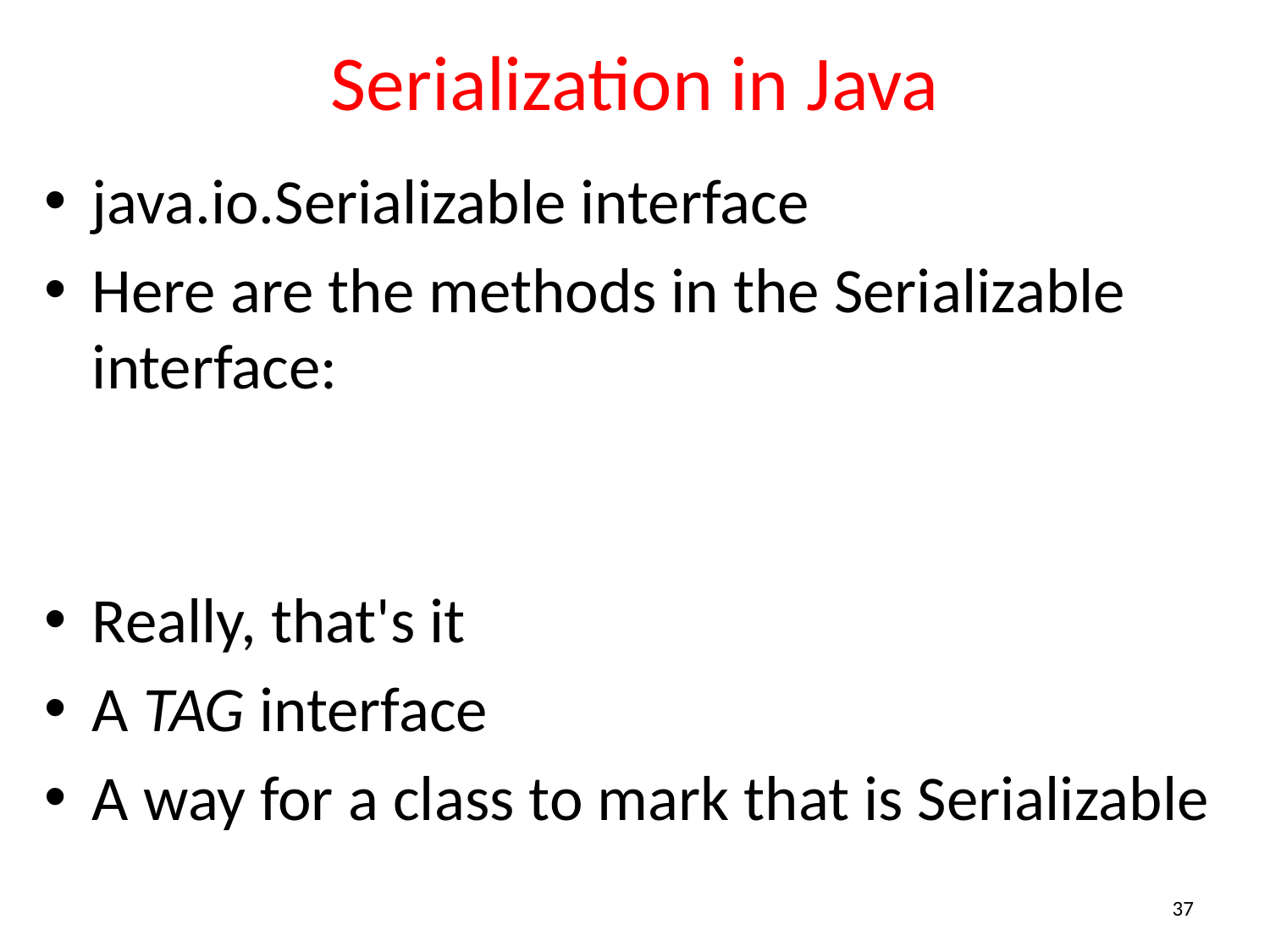

# Serialization in Java
java.io.Serializable interface
Here are the methods in the Serializable interface:

Really, that's it
A TAG interface
A way for a class to mark that is Serializable
37